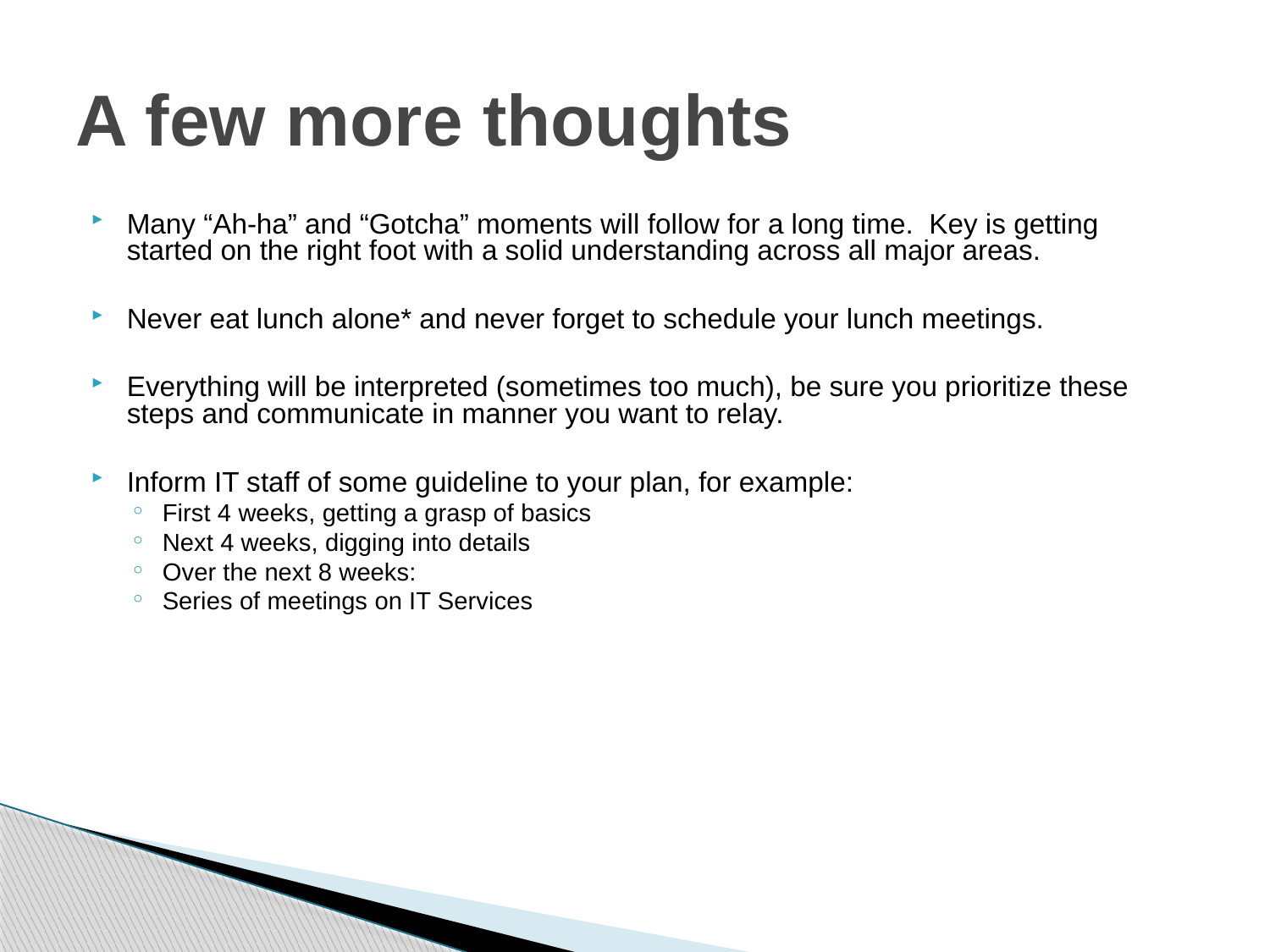

# A few more thoughts
Many “Ah-ha” and “Gotcha” moments will follow for a long time.  Key is getting started on the right foot with a solid understanding across all major areas.

Never eat lunch alone* and never forget to schedule your lunch meetings.

Everything will be interpreted (sometimes too much), be sure you prioritize these steps and communicate in manner you want to relay.

Inform IT staff of some guideline to your plan, for example:
First 4 weeks, getting a grasp of basics
Next 4 weeks, digging into details
Over the next 8 weeks:
Series of meetings on IT Services